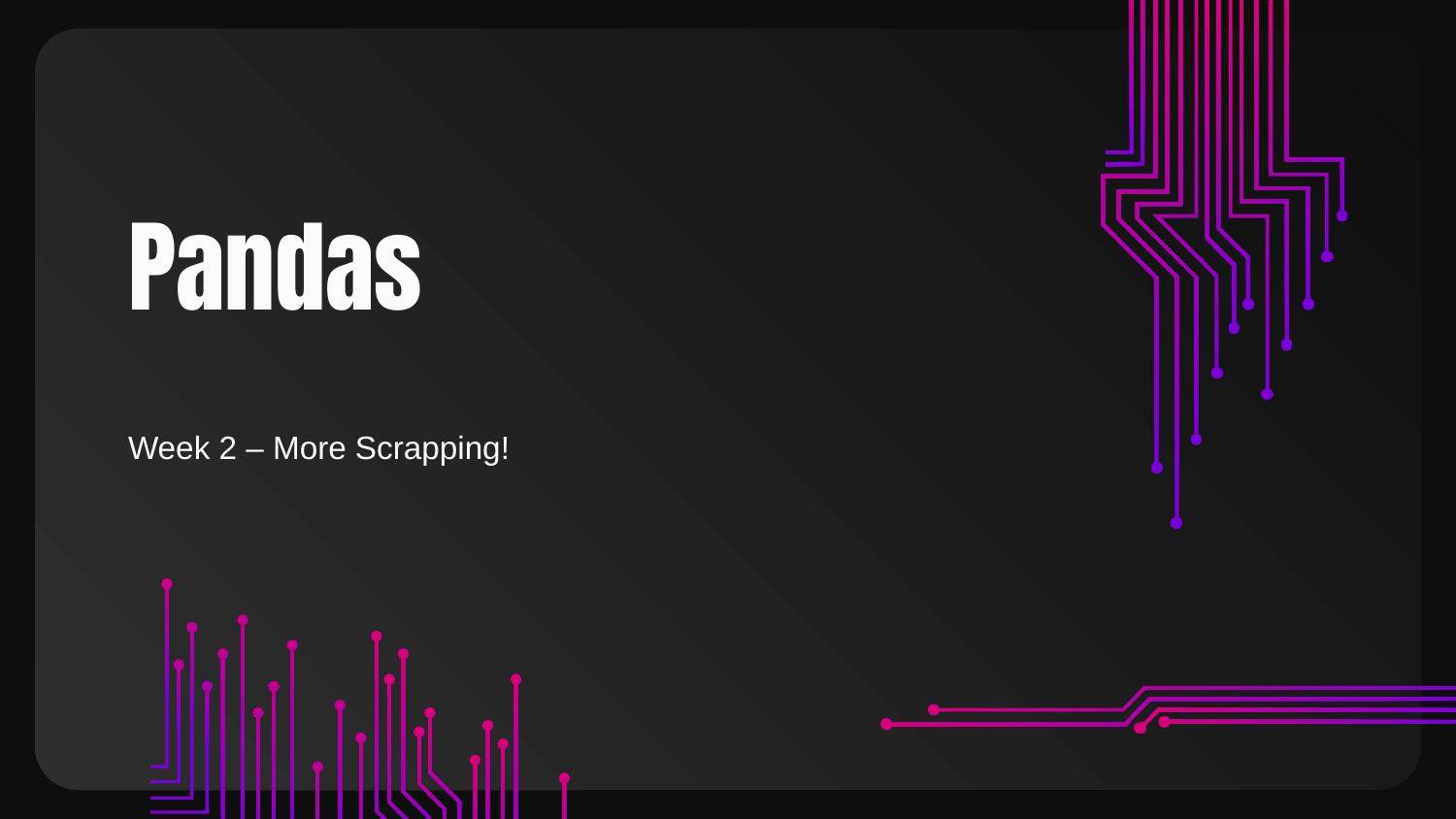

# Pandas
Week 2 – More Scrapping!